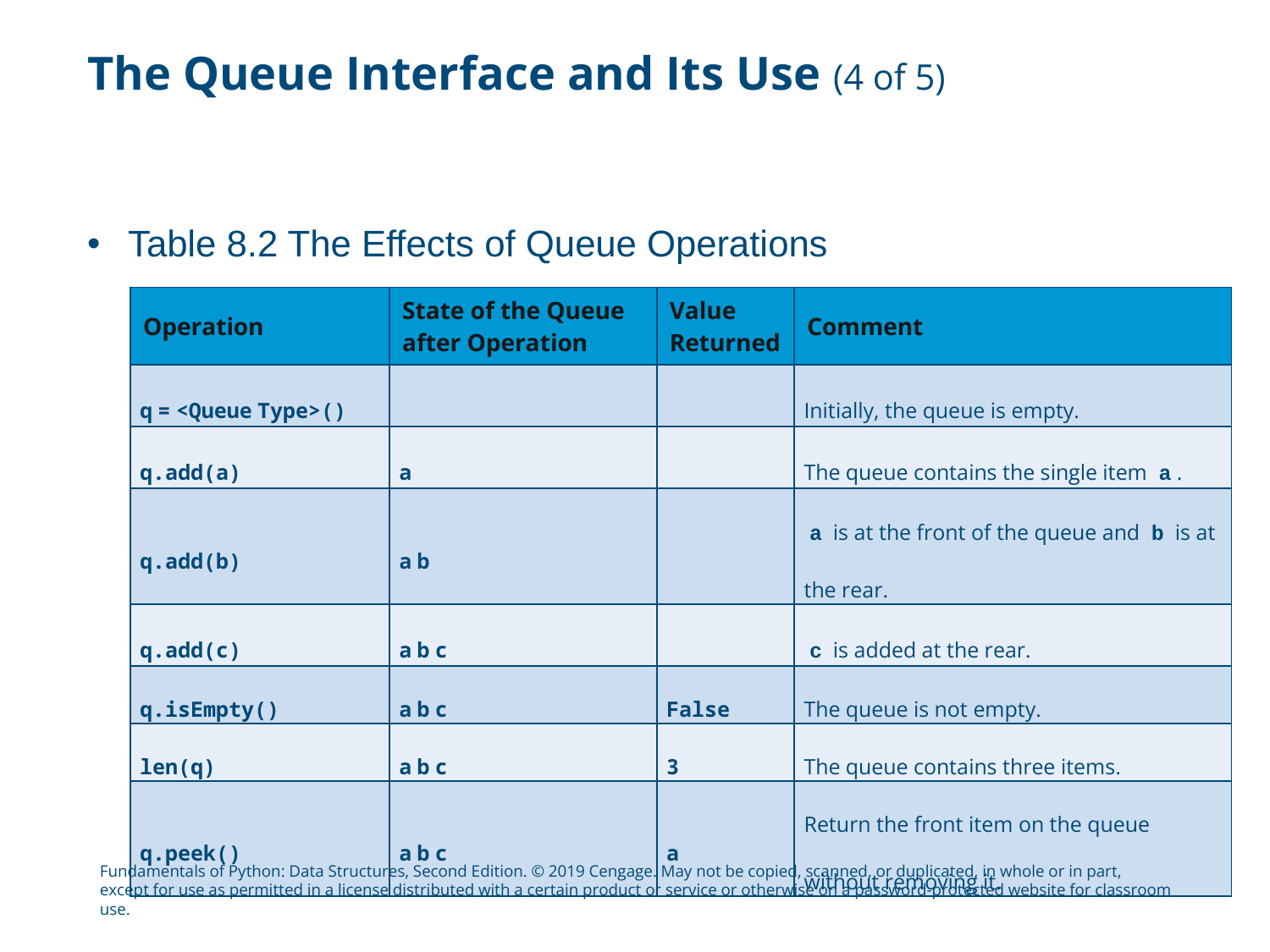

# The Queue Interface and Its Use (4 of 5)
Table 8.2 The Effects of Queue Operations
| Operation | State of the Queue after Operation | Value Returned | Comment |
| --- | --- | --- | --- |
| q = <Queue Type>() | blank | blank | Initially, the queue is empty. |
| q.add(a) | a | blank | The queue contains the single item a . |
| q.add(b) | a b | blank | a is at the front of the queue and b is at the rear. |
| q.add(c) | a b c | blank | c is added at the rear. |
| q.isEmpty() | a b c | False | The queue is not empty. |
| len(q) | a b c | 3 | The queue contains three items. |
| q.peek() | a b c | a | Return the front item on the queue without removing it. |
Fundamentals of Python: Data Structures, Second Edition. © 2019 Cengage. May not be copied, scanned, or duplicated, in whole or in part, except for use as permitted in a license distributed with a certain product or service or otherwise on a password-protected website for classroom use.